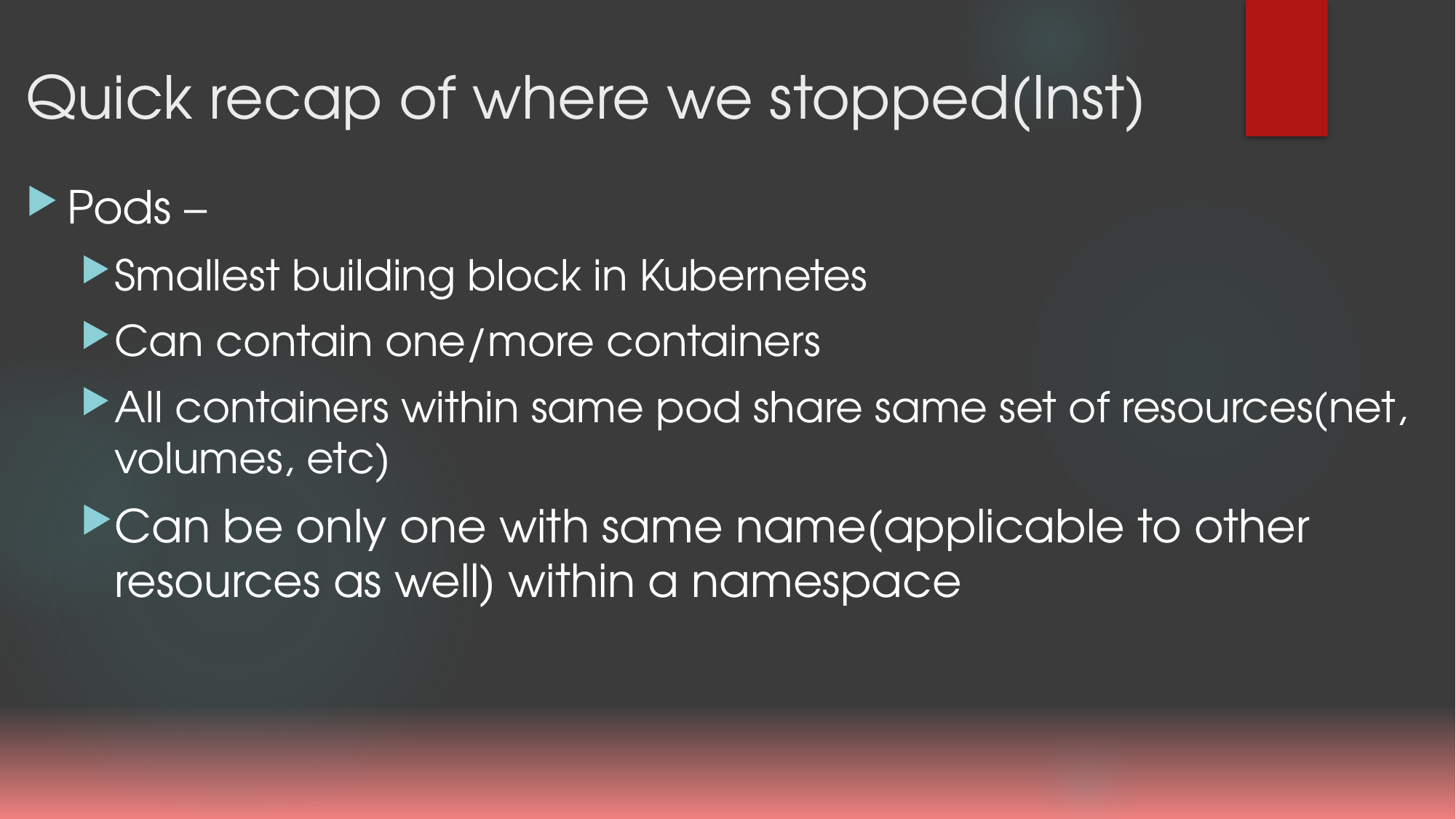

# Quick recap of where we stopped(Inst)
Pods –
Smallest building block in Kubernetes
Can contain one/more containers
All containers within same pod share same set of resources(net, volumes, etc)
Can be only one with same name(applicable to other resources as well) within a namespace